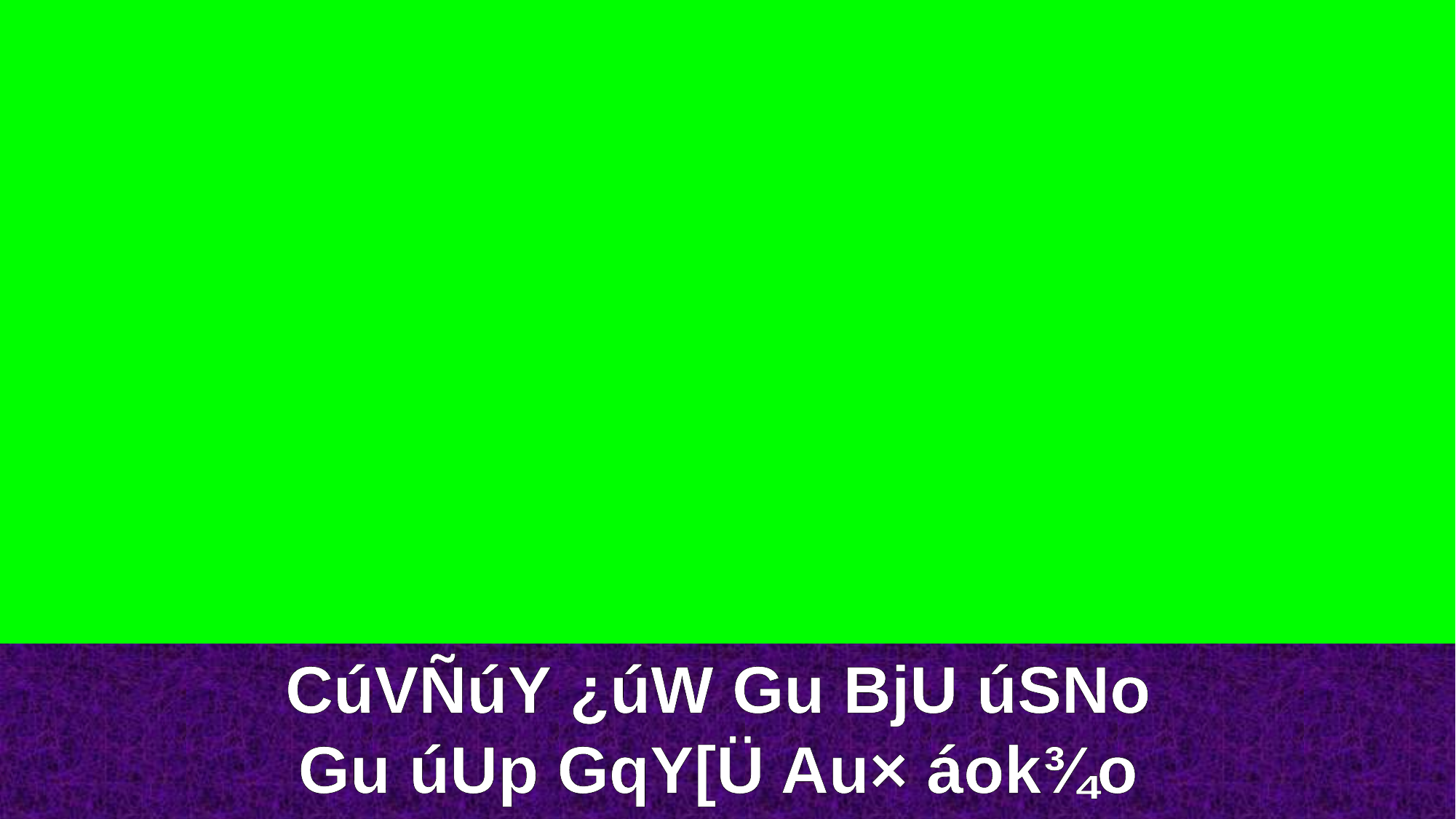

CúVÑúY ¿úW Gu BjU úSNo
Gu úUp GqY[Ü Au× áok¾o